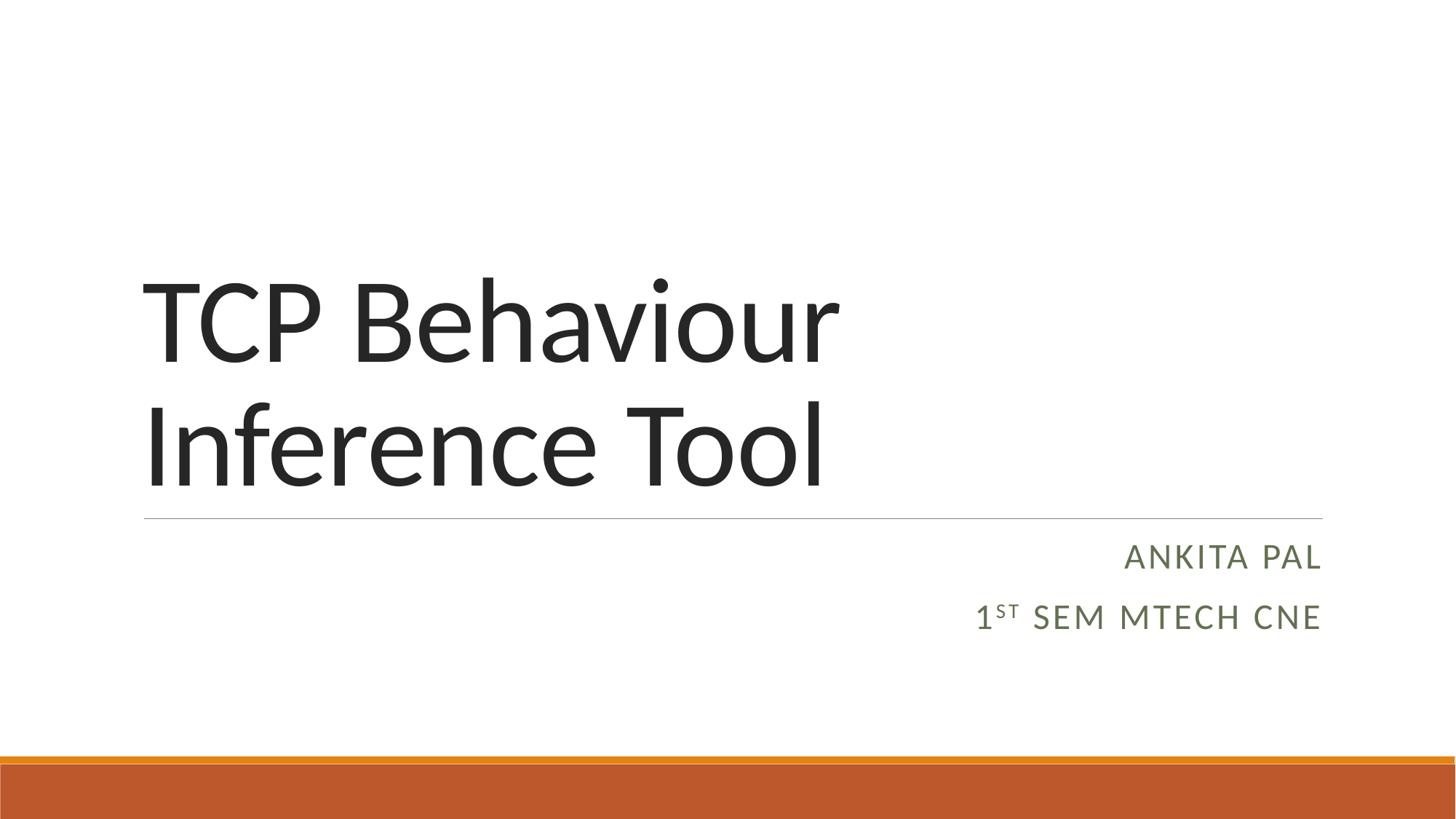

# TCP Behaviour Inference Tool
ANKITA PAL
1ST SEM MTECH CNE